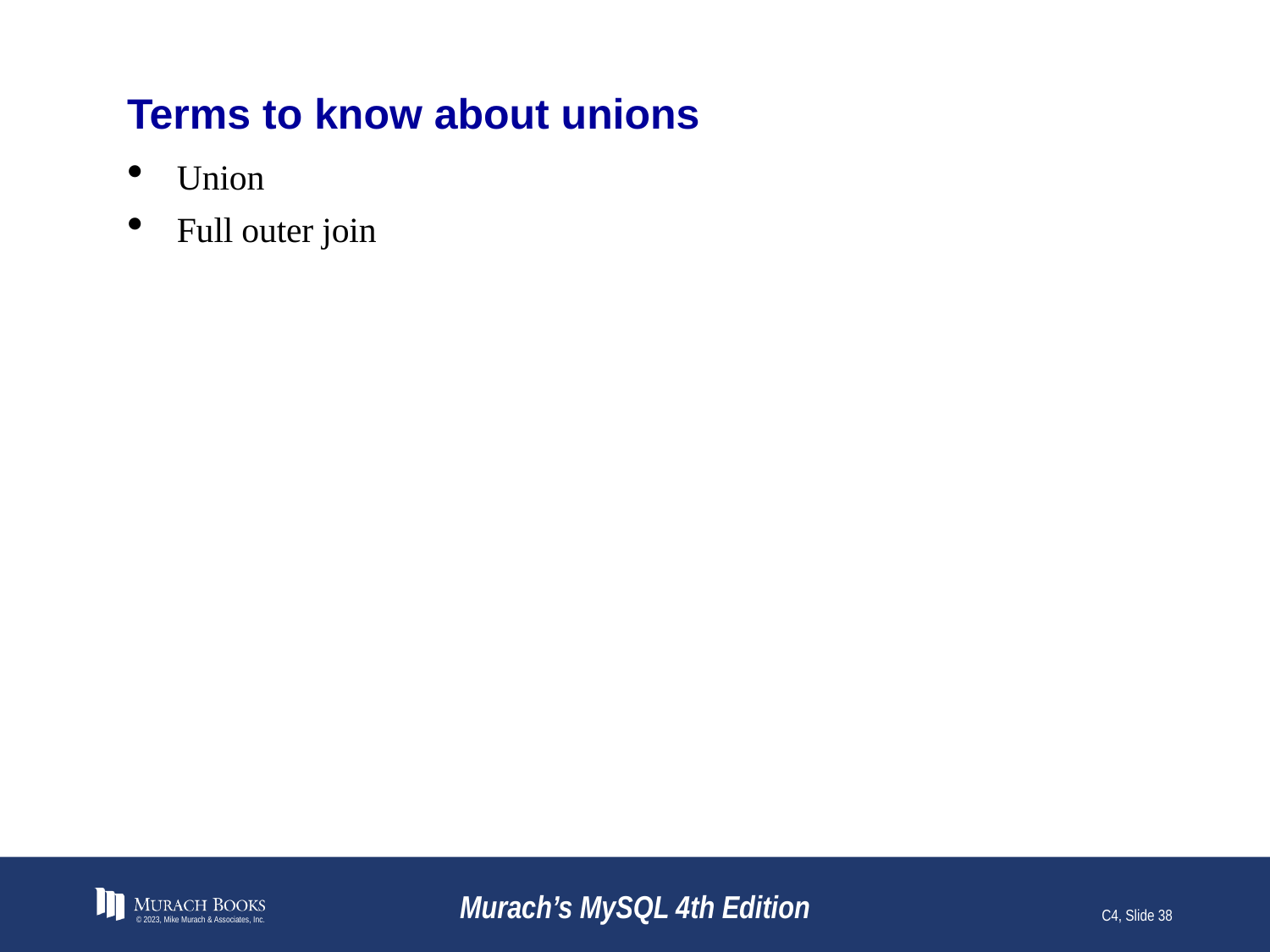

# Terms to know about unions
Union
Full outer join

© 2023, Mike Murach & Associates, Inc.
Murach’s MySQL 4th Edition

C4, Slide 38